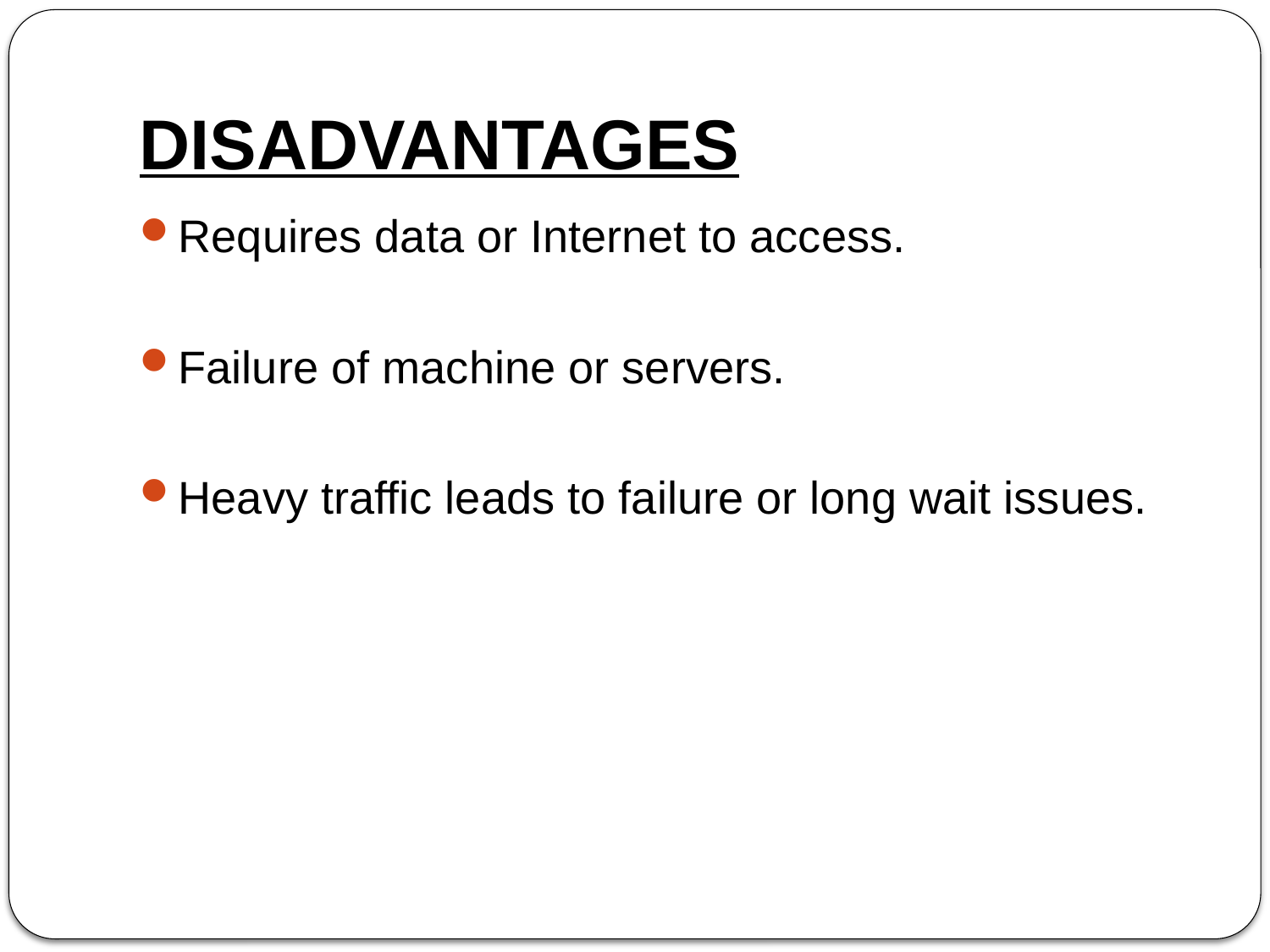

# DISADVANTAGES
Requires data or Internet to access.

Failure of machine or servers.

Heavy traffic leads to failure or long wait issues.